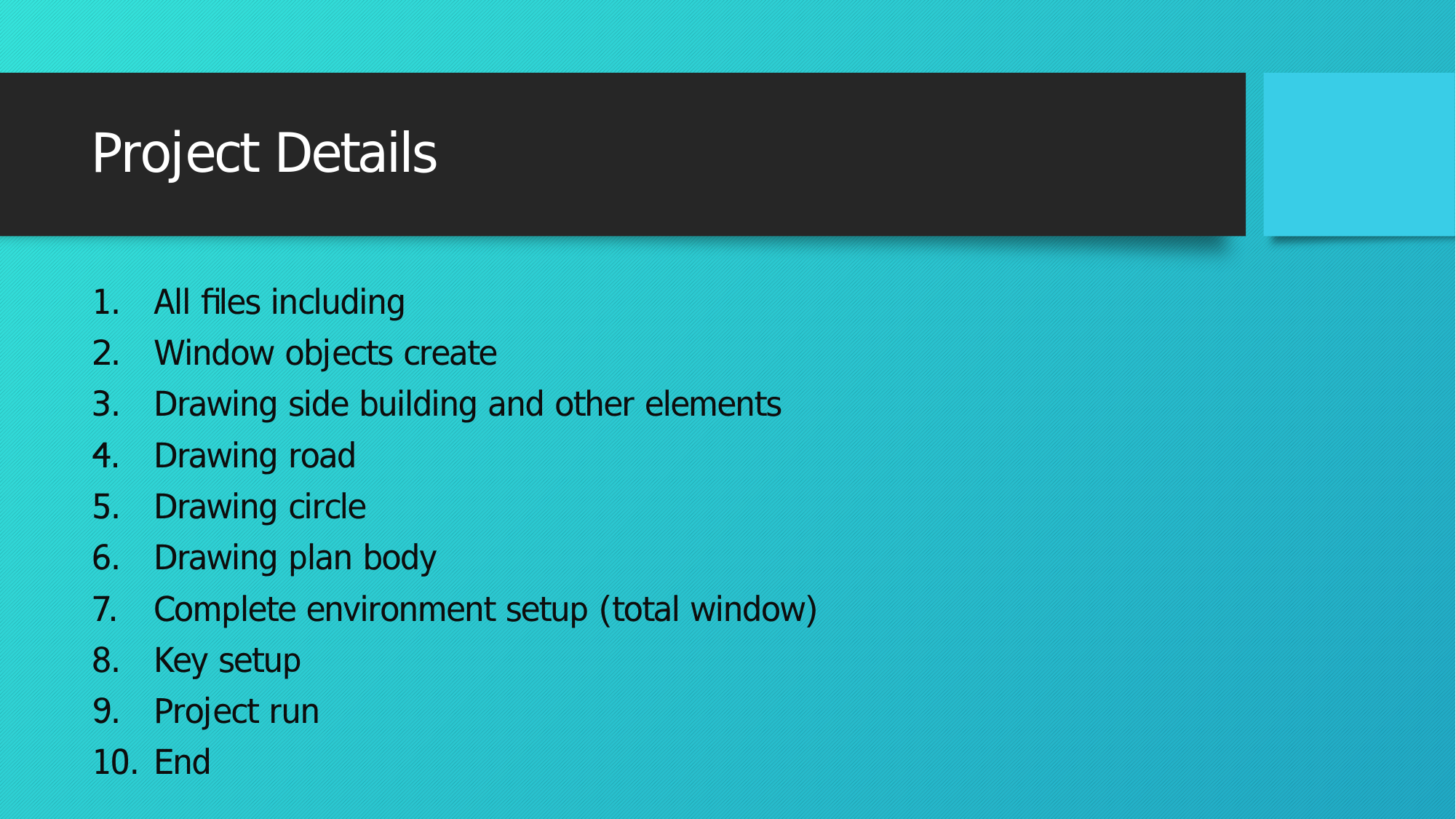

# Project Details
 All files including
 Window objects create
 Drawing side building and other elements
 Drawing road
 Drawing circle
 Drawing plan body
 Complete environment setup (total window)
 Key setup
 Project run
 End